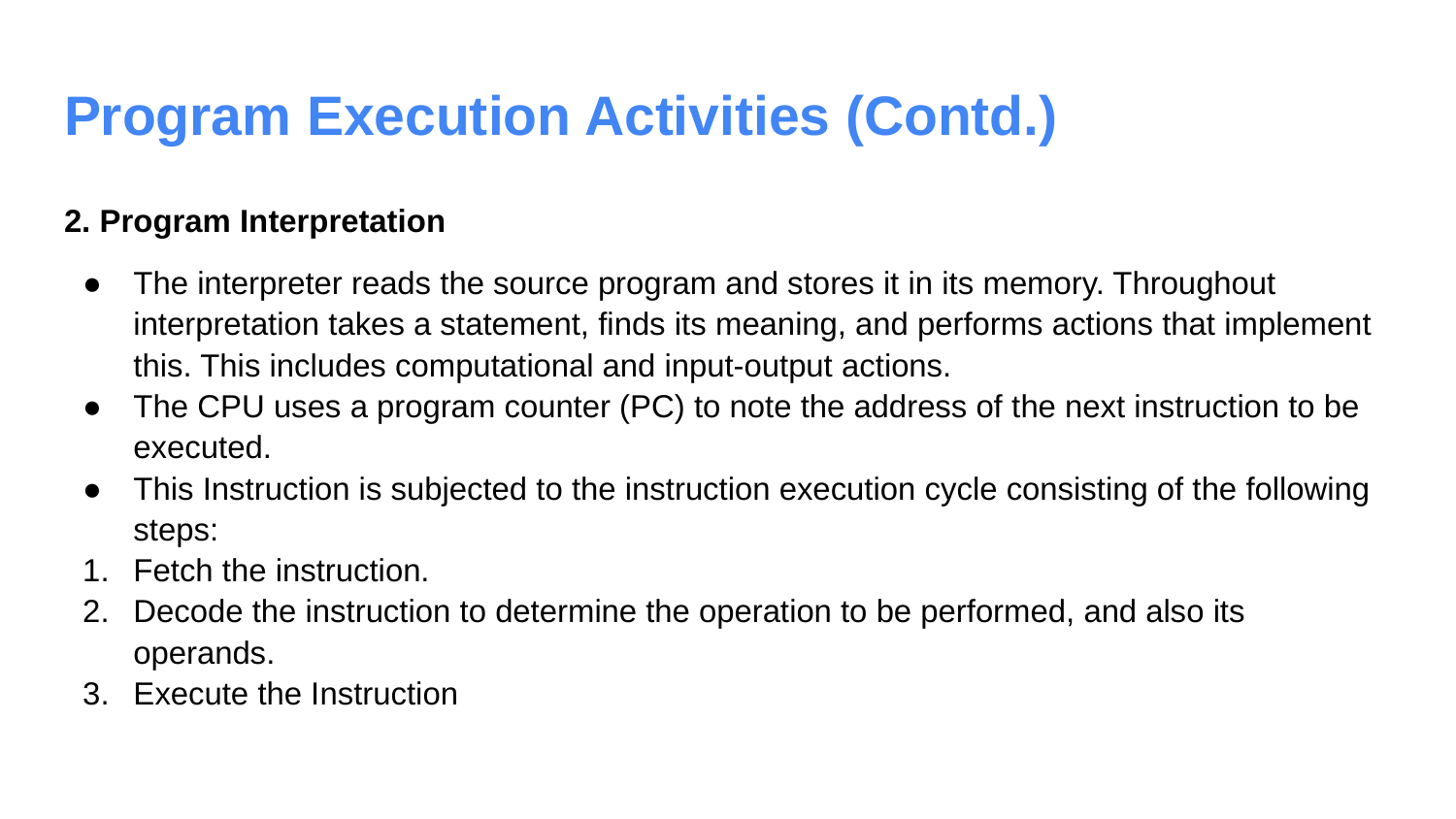

# Program Execution Activities (Contd.)

2. Program Interpretation
The interpreter reads the source program and stores it in its memory. Throughout interpretation takes a statement, finds its meaning, and performs actions that implement this. This includes computational and input-output actions.
The CPU uses a program counter (PC) to note the address of the next instruction to be executed.
This Instruction is subjected to the instruction execution cycle consisting of the following steps:
Fetch the instruction.
Decode the instruction to determine the operation to be performed, and also its operands.
Execute the Instruction